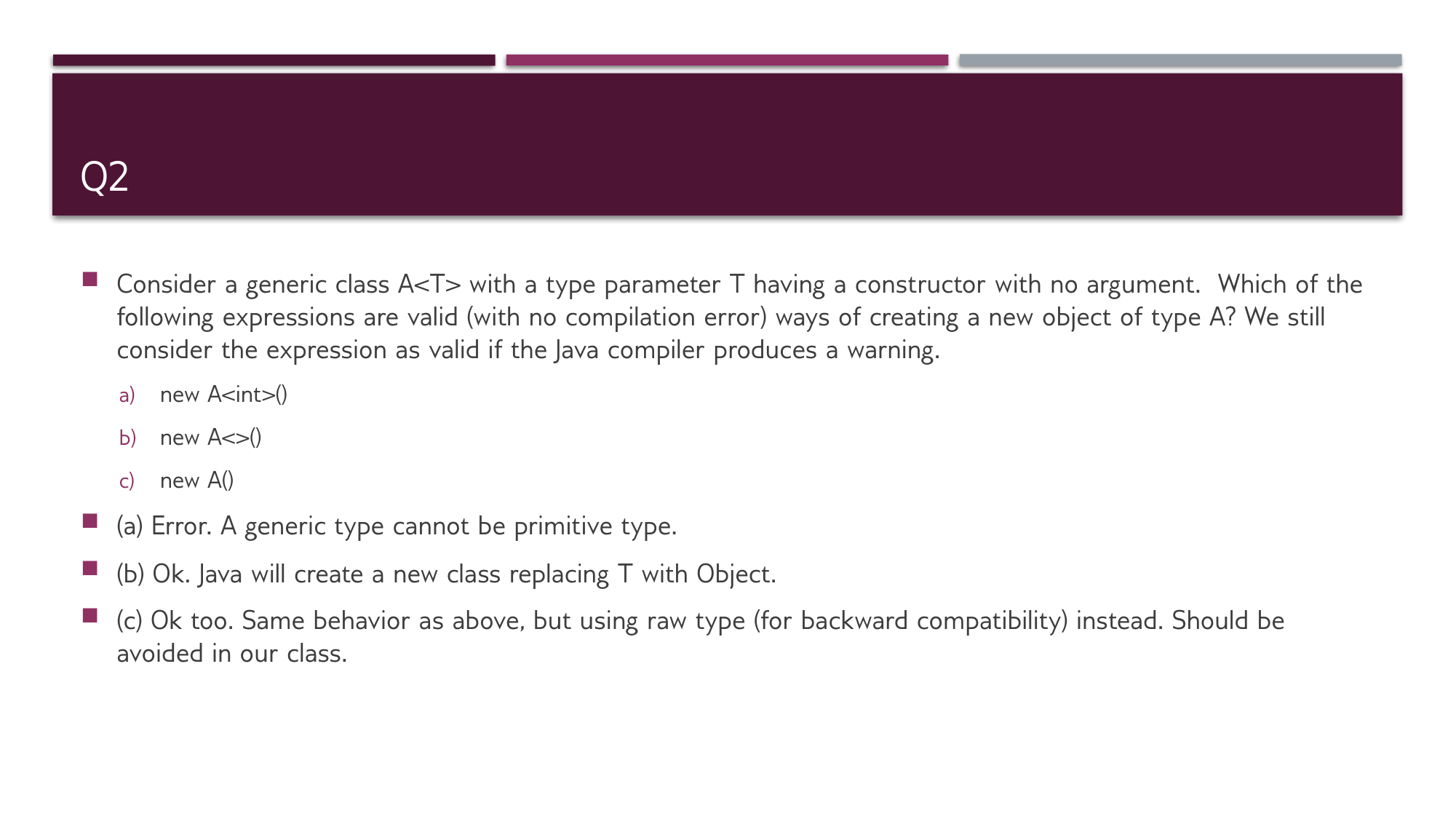

# Q2
Consider a generic class A<T> with a type parameter T having a constructor with no argument.  Which of the following expressions are valid (with no compilation error) ways of creating a new object of type A? We still consider the expression as valid if the Java compiler produces a warning.
new A<int>()
new A<>()
new A()
(a) Error. A generic type cannot be primitive type.
(b) Ok. Java will create a new class replacing T with Object.
(c) Ok too. Same behavior as above, but using raw type (for backward compatibility) instead. Should be avoided in our class.